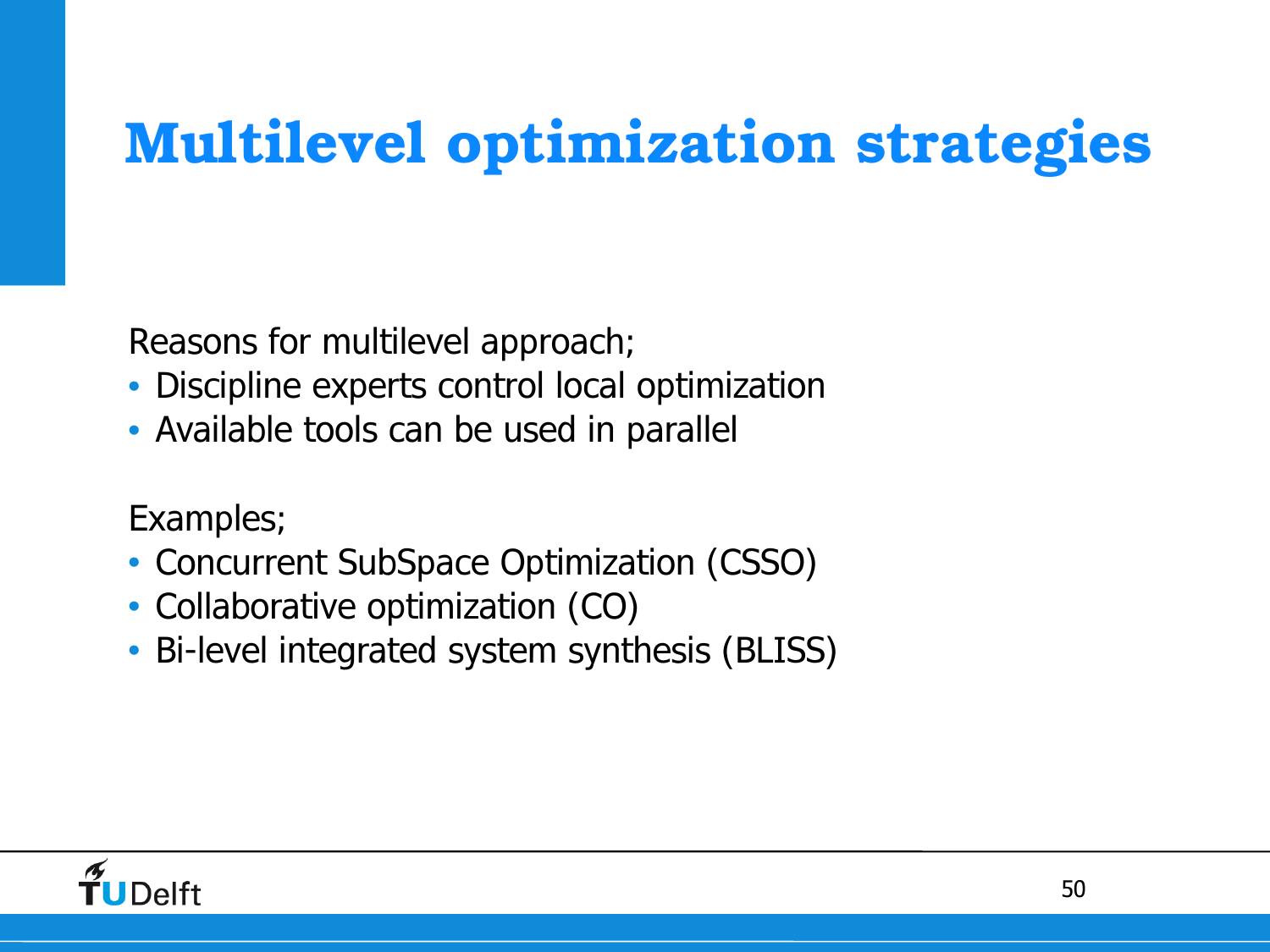

# Multilevel optimization strategies
Reasons for multilevel approach;
Discipline experts control local optimization
Available tools can be used in parallel

Examples;
Concurrent SubSpace Optimization (CSSO)
Collaborative optimization (CO)
Bi-level integrated system synthesis (BLISS)